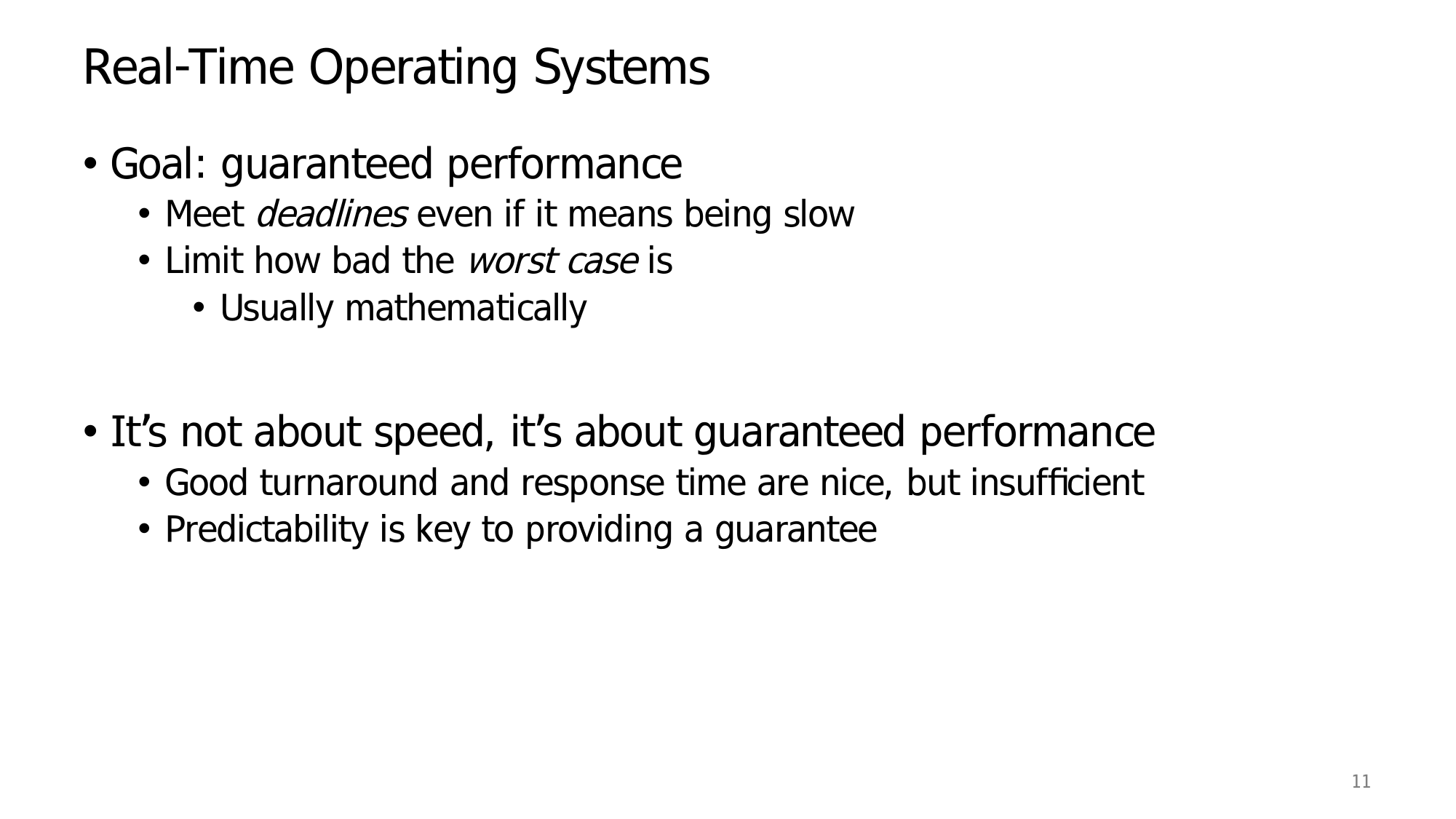

# Real-Time Operating Systems
Goal: guaranteed performance
Meet deadlines even if it means being slow
Limit how bad the worst case is
Usually mathematically

It’s not about speed, it’s about guaranteed performance
Good turnaround and response time are nice, but insufficient
Predictability is key to providing a guarantee
11